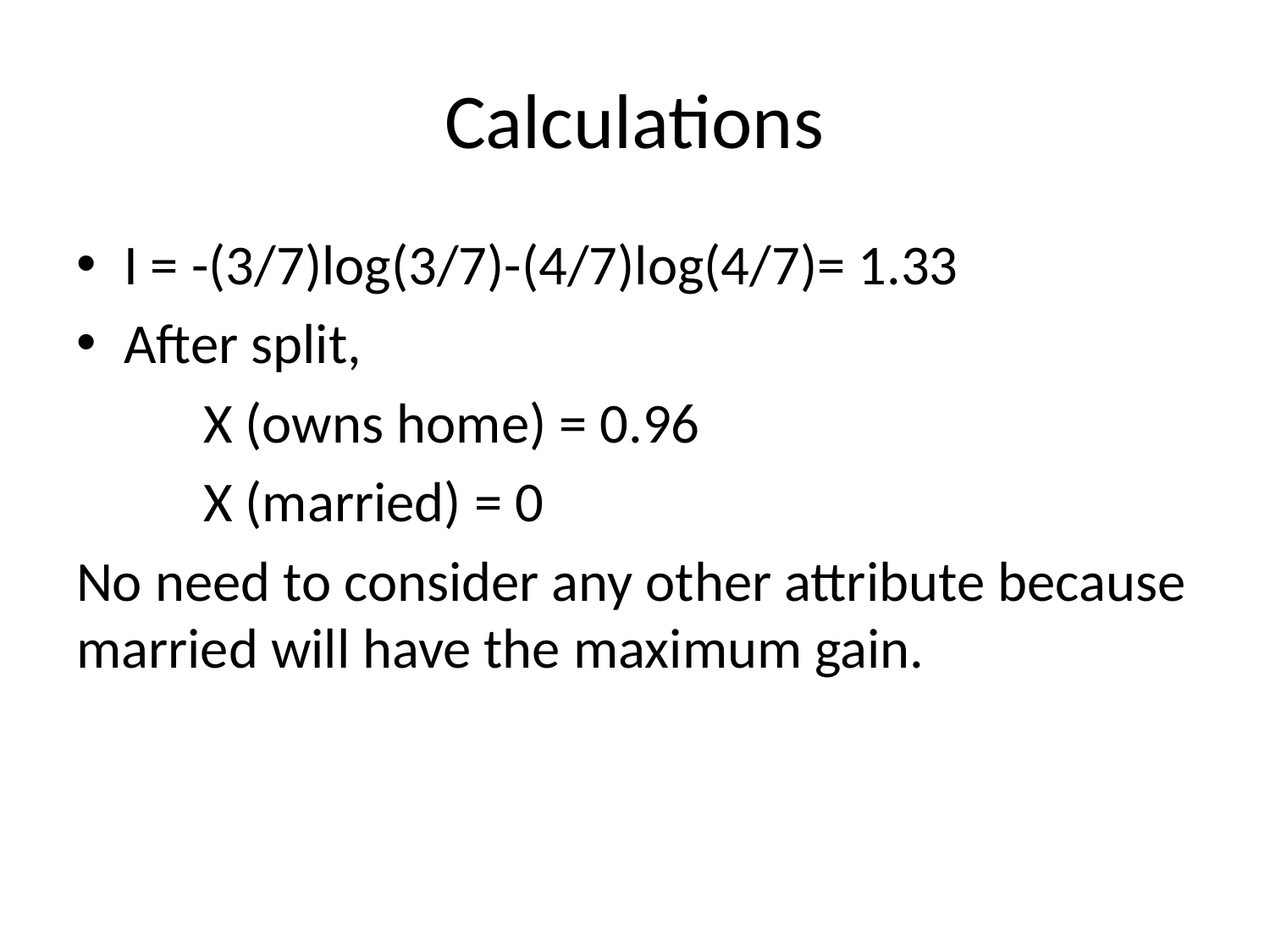

# Calculations
I = -(3/7)log(3/7)-(4/7)log(4/7)= 1.33
After split,
	X (owns home) = 0.96
	X (married) = 0
No need to consider any other attribute because married will have the maximum gain.